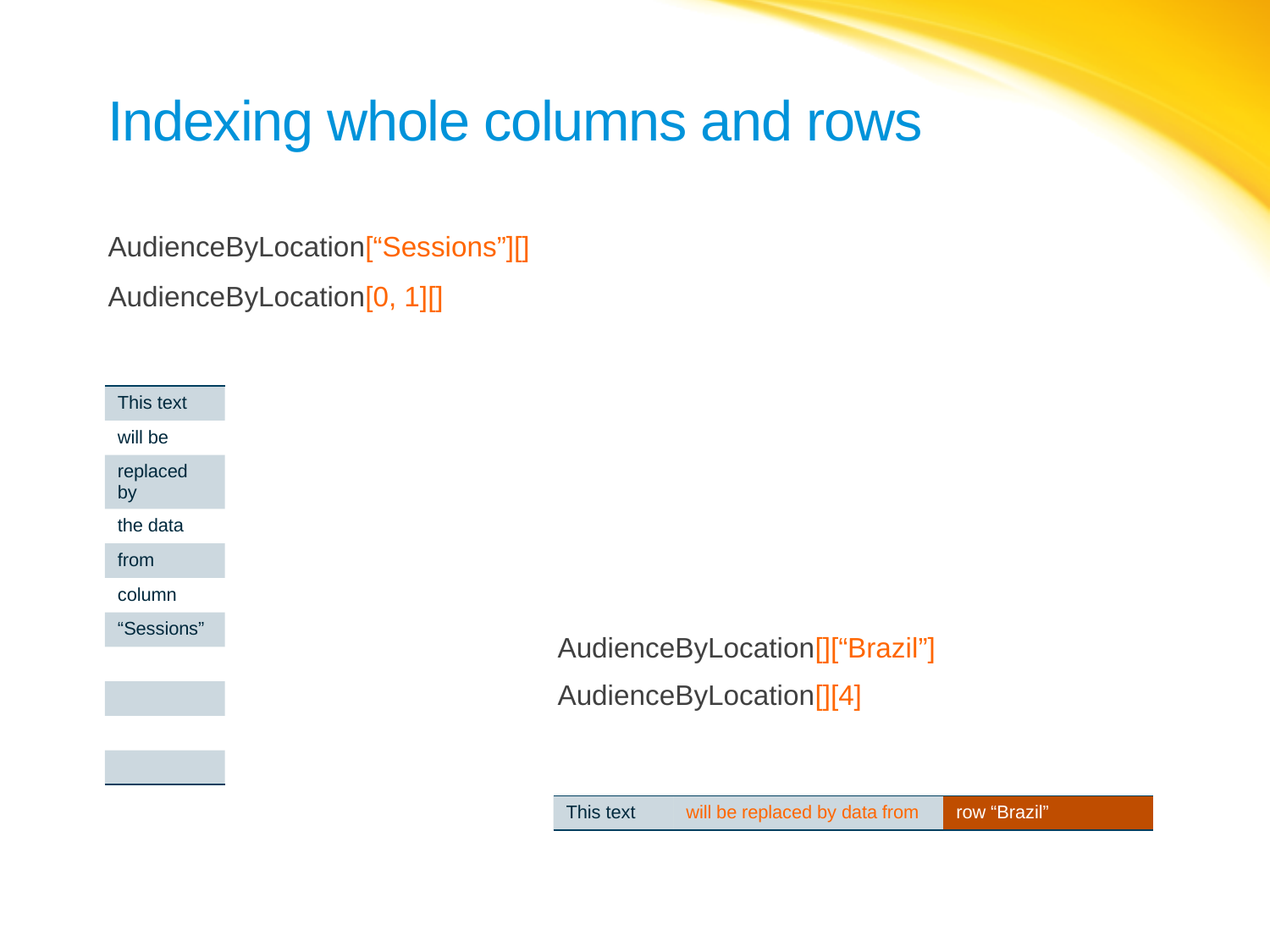

# Indexing whole columns and rows
AudienceByLocation[“Sessions”][]
AudienceByLocation[0, 1][]
| This text |
| --- |
| will be |
| replaced by |
| the data |
| from |
| column |
| “Sessions” |
|  |
|  |
|  |
|  |
AudienceByLocation[][“Brazil”]
AudienceByLocation[][4]
| This text | will be replaced by data from | row “Brazil” |
| --- | --- | --- |